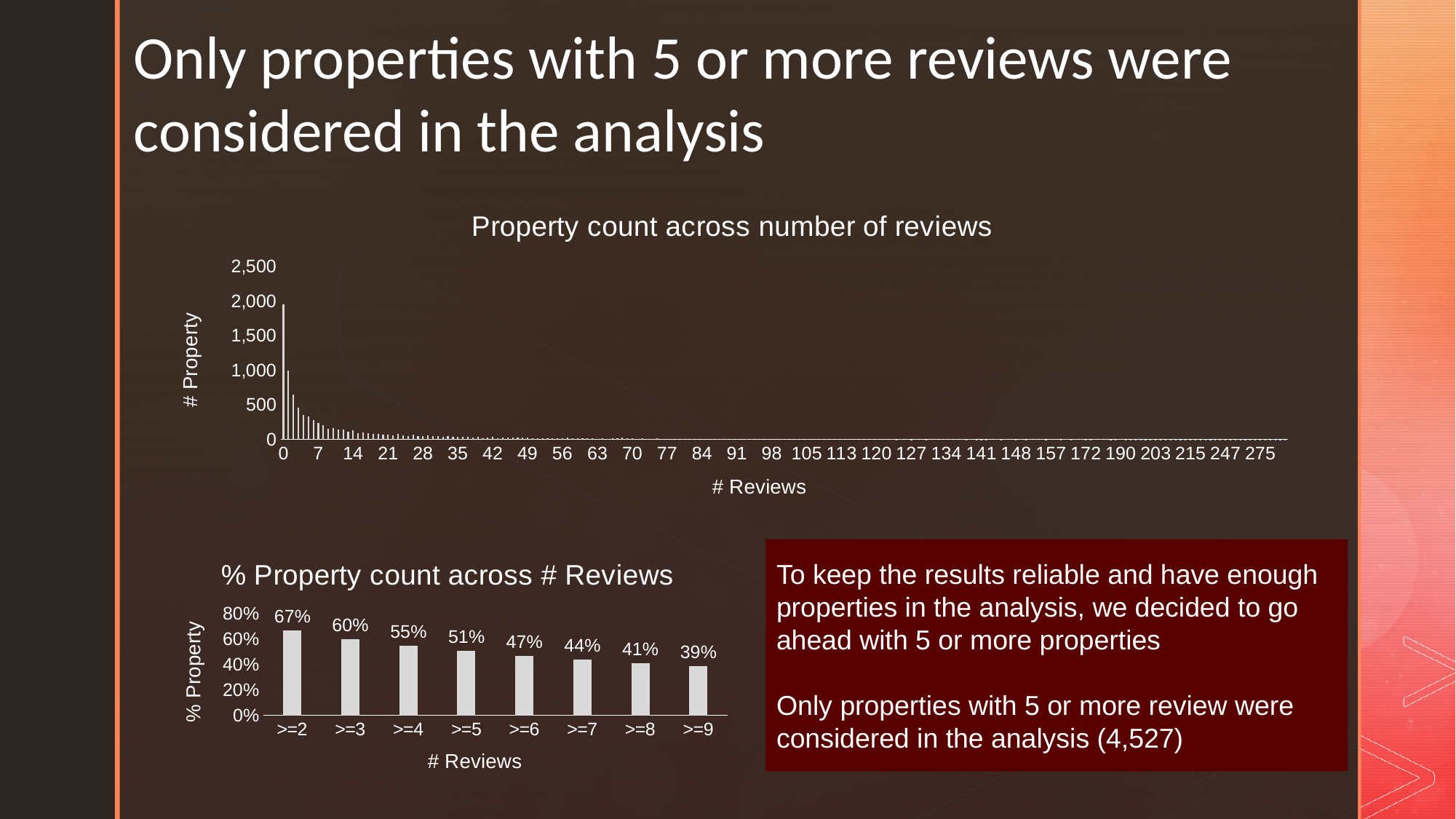

Only properties with 5 or more reviews were considered in the analysis

### Chart: Property count across number of reviews

| Category | count |
|---|---|
| 0 | 1949.0 |
| 1 | 996.0 |
| 2 | 646.0 |
| 3 | 463.0 |
| 4 | 359.0 |
| 5 | 337.0 |
| 6 | 277.0 |
| 7 | 237.0 |
| 8 | 210.0 |
| 9 | 153.0 |
| 10 | 167.0 |
| 11 | 149.0 |
| 12 | 144.0 |
| 13 | 113.0 |
| 14 | 131.0 |
| 15 | 91.0 |
| 16 | 97.0 |
| 17 | 91.0 |
| 18 | 86.0 |
| 19 | 81.0 |
| 20 | 74.0 |
| 21 | 70.0 |
| 22 | 64.0 |
| 23 | 80.0 |
| 24 | 59.0 |
| 25 | 54.0 |
| 26 | 67.0 |
| 27 | 46.0 |
| 28 | 50.0 |
| 29 | 57.0 |
| 30 | 45.0 |
| 31 | 53.0 |
| 32 | 40.0 |
| 33 | 53.0 |
| 34 | 38.0 |
| 35 | 38.0 |
| 36 | 39.0 |
| 37 | 42.0 |
| 38 | 30.0 |
| 39 | 34.0 |
| 40 | 20.0 |
| 41 | 24.0 |
| 42 | 35.0 |
| 43 | 20.0 |
| 44 | 31.0 |
| 45 | 26.0 |
| 46 | 23.0 |
| 47 | 29.0 |
| 48 | 23.0 |
| 49 | 28.0 |
| 50 | 19.0 |
| 51 | 19.0 |
| 52 | 21.0 |
| 53 | 16.0 |
| 54 | 21.0 |
| 55 | 13.0 |
| 56 | 19.0 |
| 57 | 24.0 |
| 58 | 22.0 |
| 59 | 14.0 |
| 60 | 22.0 |
| 61 | 16.0 |
| 62 | 14.0 |
| 63 | 11.0 |
| 64 | 13.0 |
| 65 | 8.0 |
| 66 | 14.0 |
| 67 | 16.0 |
| 68 | 23.0 |
| 69 | 16.0 |
| 70 | 14.0 |
| 71 | 12.0 |
| 72 | 18.0 |
| 73 | 10.0 |
| 74 | 6.0 |
| 75 | 15.0 |
| 76 | 12.0 |
| 77 | 11.0 |
| 78 | 7.0 |
| 79 | 12.0 |
| 80 | 9.0 |
| 81 | 12.0 |
| 82 | 8.0 |
| 83 | 8.0 |
| 84 | 7.0 |
| 85 | 6.0 |
| 86 | 11.0 |
| 87 | 6.0 |
| 88 | 9.0 |
| 89 | 2.0 |
| 90 | 4.0 |
| 91 | 9.0 |
| 92 | 7.0 |
| 93 | 10.0 |
| 94 | 5.0 |
| 95 | 7.0 |
| 96 | 4.0 |
| 97 | 10.0 |
| 98 | 6.0 |
| 99 | 8.0 |
| 100 | 8.0 |
| 101 | 4.0 |
| 102 | 5.0 |
| 103 | 6.0 |
| 104 | 12.0 |
| 105 | 8.0 |
| 106 | 4.0 |
| 107 | 10.0 |
| 108 | 4.0 |
| 110 | 3.0 |
| 111 | 6.0 |
| 112 | 3.0 |
| 113 | 6.0 |
| 114 | 6.0 |
| 115 | 5.0 |
| 116 | 3.0 |
| 117 | 3.0 |
| 118 | 4.0 |
| 119 | 4.0 |
| 120 | 3.0 |
| 121 | 3.0 |
| 122 | 3.0 |
| 123 | 6.0 |
| 124 | 1.0 |
| 125 | 4.0 |
| 126 | 4.0 |
| 127 | 1.0 |
| 128 | 4.0 |
| 129 | 4.0 |
| 130 | 1.0 |
| 131 | 5.0 |
| 132 | 6.0 |
| 133 | 4.0 |
| 134 | 7.0 |
| 135 | 2.0 |
| 136 | 3.0 |
| 137 | 2.0 |
| 138 | 1.0 |
| 139 | 2.0 |
| 140 | 1.0 |
| 141 | 1.0 |
| 142 | 1.0 |
| 143 | 3.0 |
| 144 | 4.0 |
| 145 | 1.0 |
| 146 | 2.0 |
| 147 | 4.0 |
| 148 | 1.0 |
| 150 | 2.0 |
| 151 | 1.0 |
| 153 | 2.0 |
| 154 | 2.0 |
| 155 | 2.0 |
| 156 | 1.0 |
| 157 | 2.0 |
| 160 | 4.0 |
| 161 | 1.0 |
| 166 | 3.0 |
| 167 | 1.0 |
| 169 | 4.0 |
| 171 | 2.0 |
| 172 | 1.0 |
| 173 | 1.0 |
| 175 | 2.0 |
| 178 | 3.0 |
| 182 | 5.0 |
| 186 | 1.0 |
| 187 | 1.0 |
| 190 | 3.0 |
| 191 | 1.0 |
| 196 | 1.0 |
| 197 | 1.0 |
| 198 | 1.0 |
| 200 | 1.0 |
| 202 | 1.0 |
| 203 | 1.0 |
| 204 | 1.0 |
| 207 | 1.0 |
| 208 | 1.0 |
| 209 | 1.0 |
| 213 | 1.0 |
| 214 | 1.0 |
| 215 | 1.0 |
| 224 | 1.0 |
| 230 | 1.0 |
| 236 | 1.0 |
| 239 | 1.0 |
| 241 | 1.0 |
| 242 | 1.0 |
| 247 | 1.0 |
| 252 | 1.0 |
| 262 | 1.0 |
| 268 | 1.0 |
| 270 | 1.0 |
| 272 | 1.0 |
| 273 | 1.0 |
| 275 | 1.0 |
| 282 | 1.0 |
| 306 | 1.0 |
| 312 | 1.0 |
| 318 | 1.0 |
| 351 | 1.0 |

### Chart: % Property count across # Reviews

| Category | count |
|---|---|
| >=2 | 0.6705816554809844 |
| >=3 | 0.5983221476510068 |
| >=4 | 0.5465324384787472 |
| >=5 | 0.5063758389261745 |
| >=6 | 0.4686800894854586 |
| >=7 | 0.4376957494407159 |
| >=8 | 0.4111856823266219 |
| >=9 | 0.38769574944071583 |
To keep the results reliable and have enough properties in the analysis, we decided to go ahead with 5 or more properties

Only properties with 5 or more review were considered in the analysis (4,527)